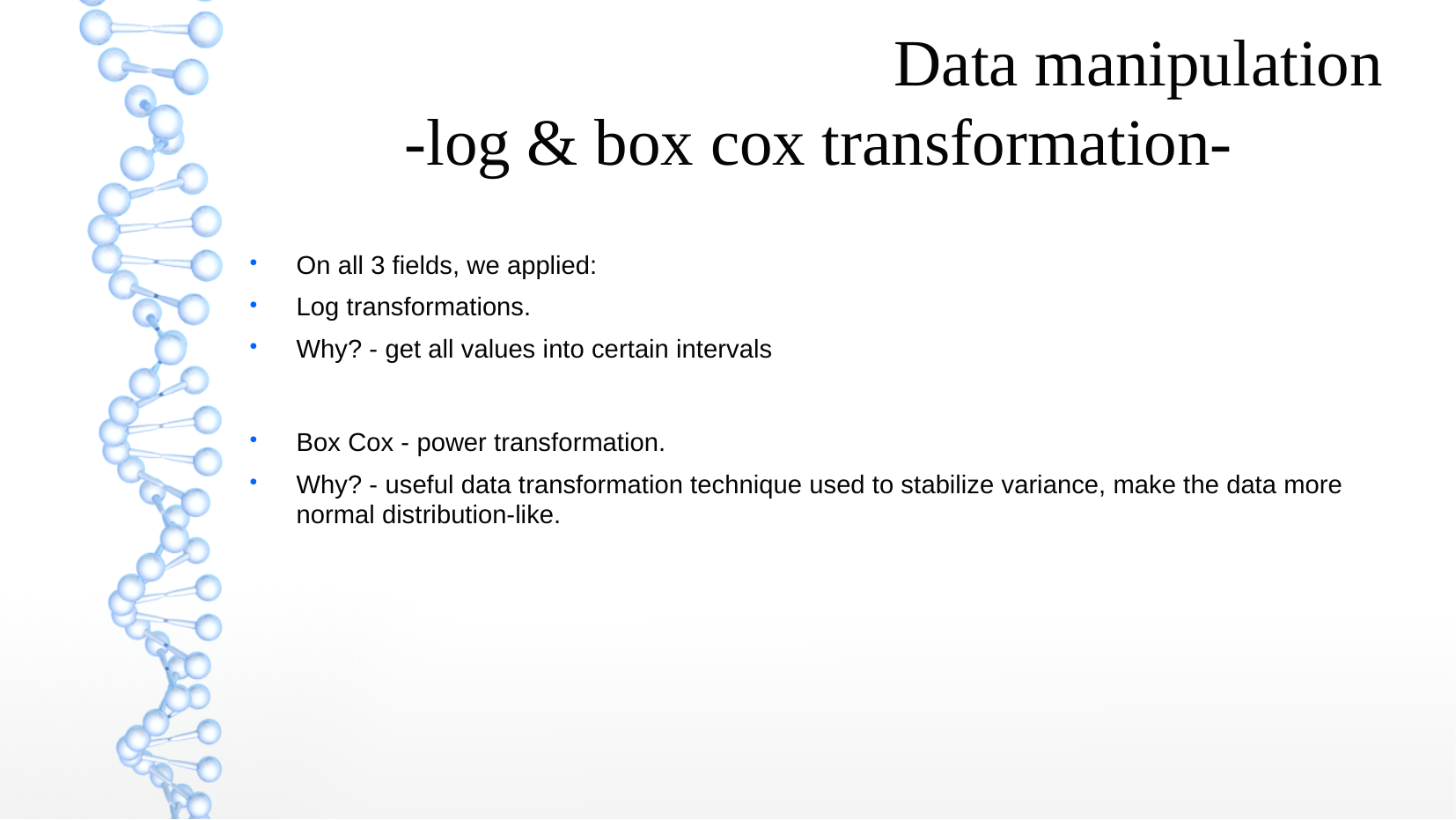

Data manipulation
-log & box cox transformation-

On all 3 fields, we applied:
Log transformations.
Why? - get all values into certain intervals

Box Cox - power transformation.
Why? - useful data transformation technique used to stabilize variance, make the data more normal distribution-like.